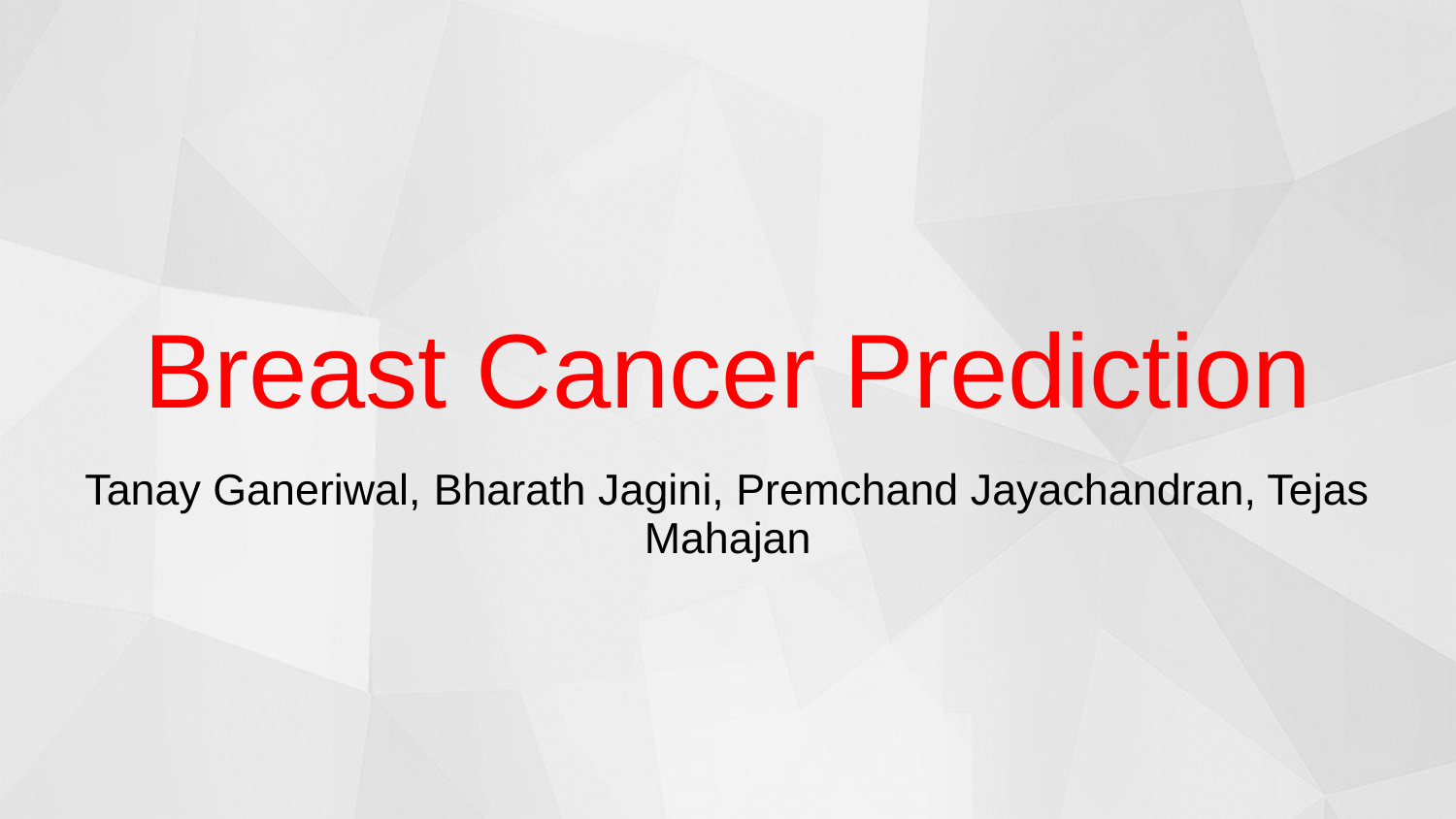

# Breast Cancer Prediction
Tanay Ganeriwal, Bharath Jagini, Premchand Jayachandran, Tejas Mahajan